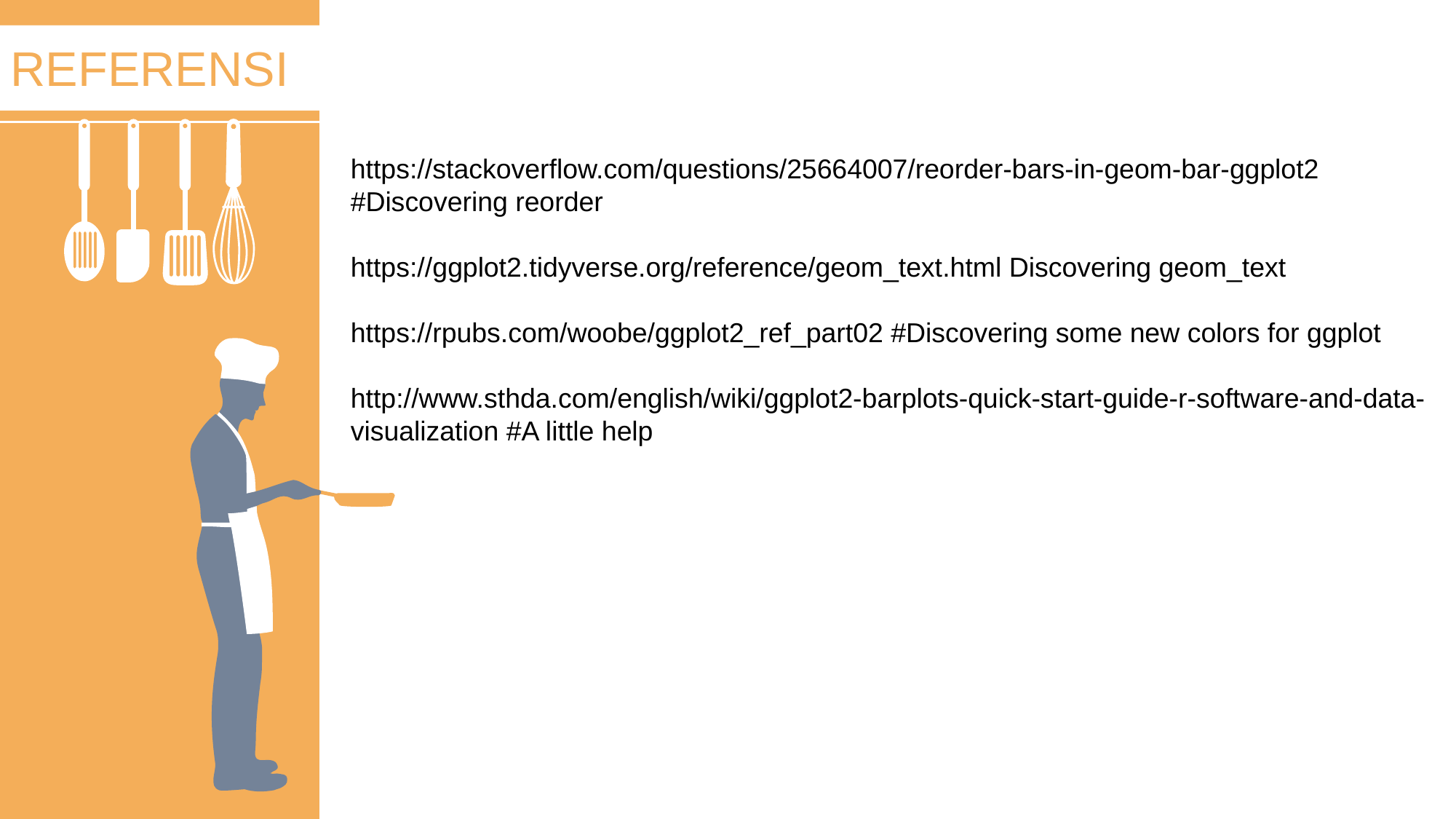

REFERENSI

https://stackoverflow.com/questions/25664007/reorder-bars-in-geom-bar-ggplot2 #Discovering reorder

https://ggplot2.tidyverse.org/reference/geom_text.html Discovering geom_text

https://rpubs.com/woobe/ggplot2_ref_part02 #Discovering some new colors for ggplot

http://www.sthda.com/english/wiki/ggplot2-barplots-quick-start-guide-r-software-and-data-visualization #A little help